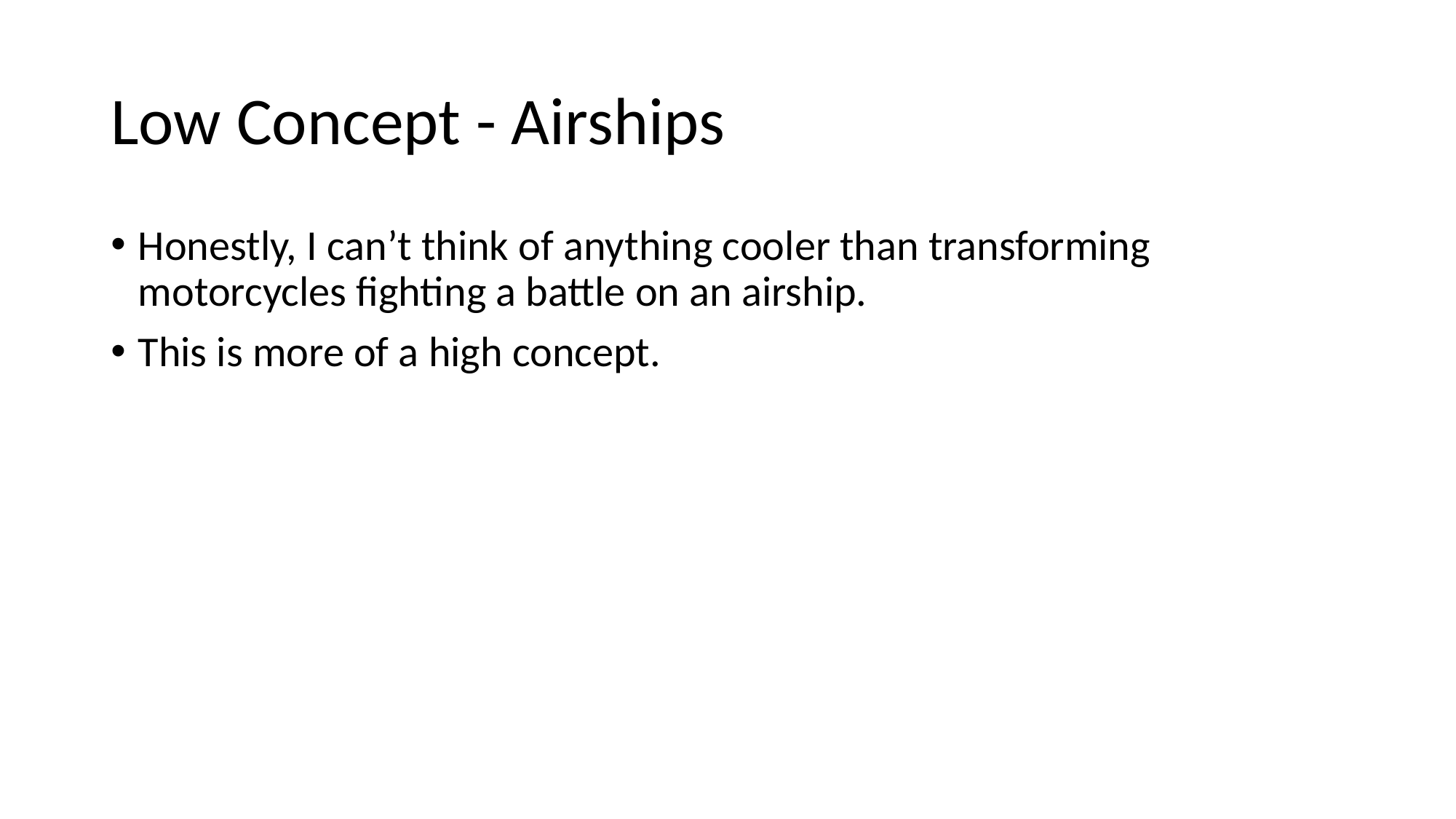

# Low Concept - Airships
Honestly, I can’t think of anything cooler than transforming motorcycles fighting a battle on an airship.
This is more of a high concept.